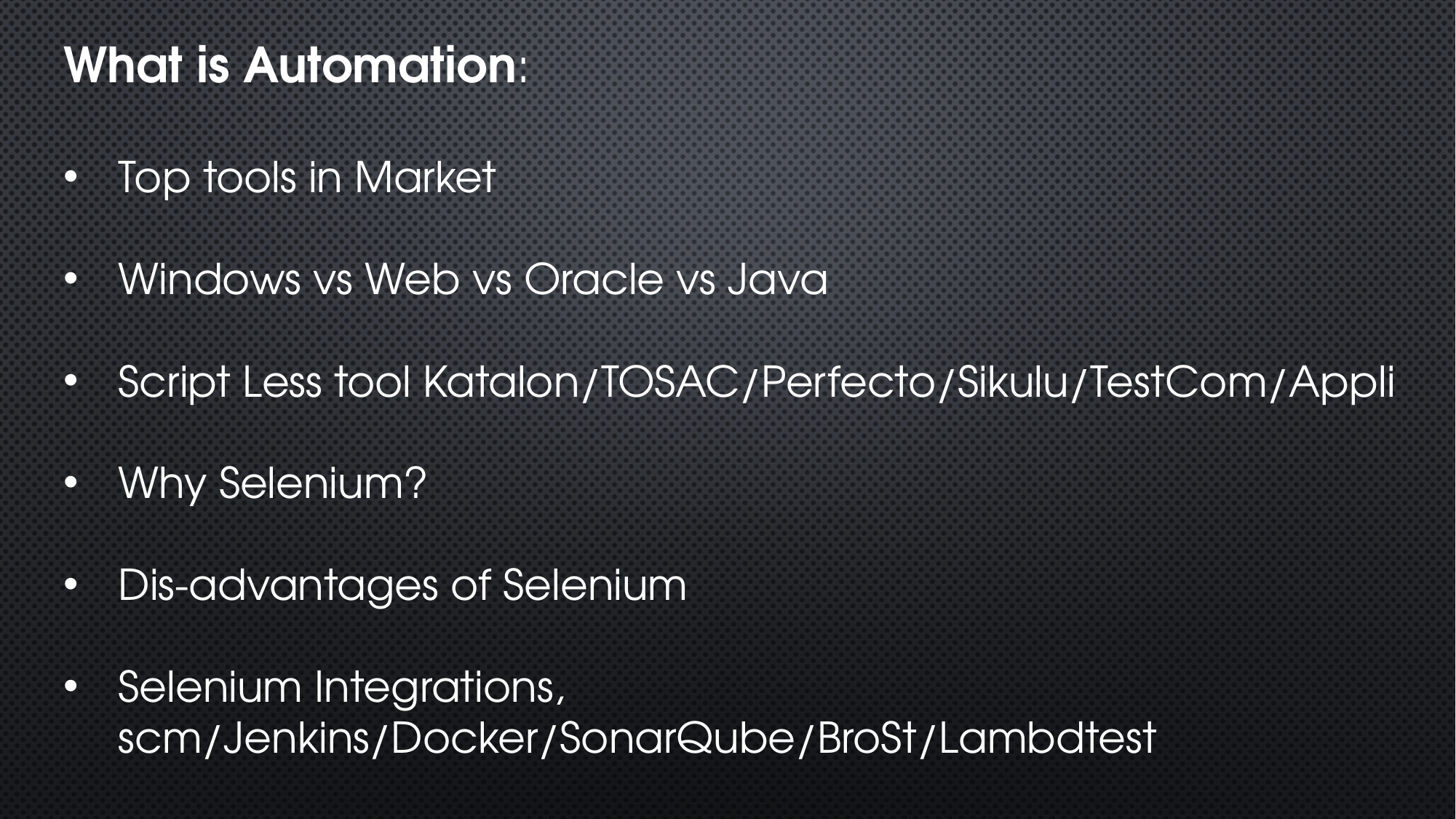

What is Automation:

Top tools in Market

Windows vs Web vs Oracle vs Java

Script Less tool Katalon/TOSAC/Perfecto/Sikulu/TestCom/Appli

Why Selenium?

Dis-advantages of Selenium

Selenium Integrations, scm/Jenkins/Docker/SonarQube/BroSt/Lambdtest